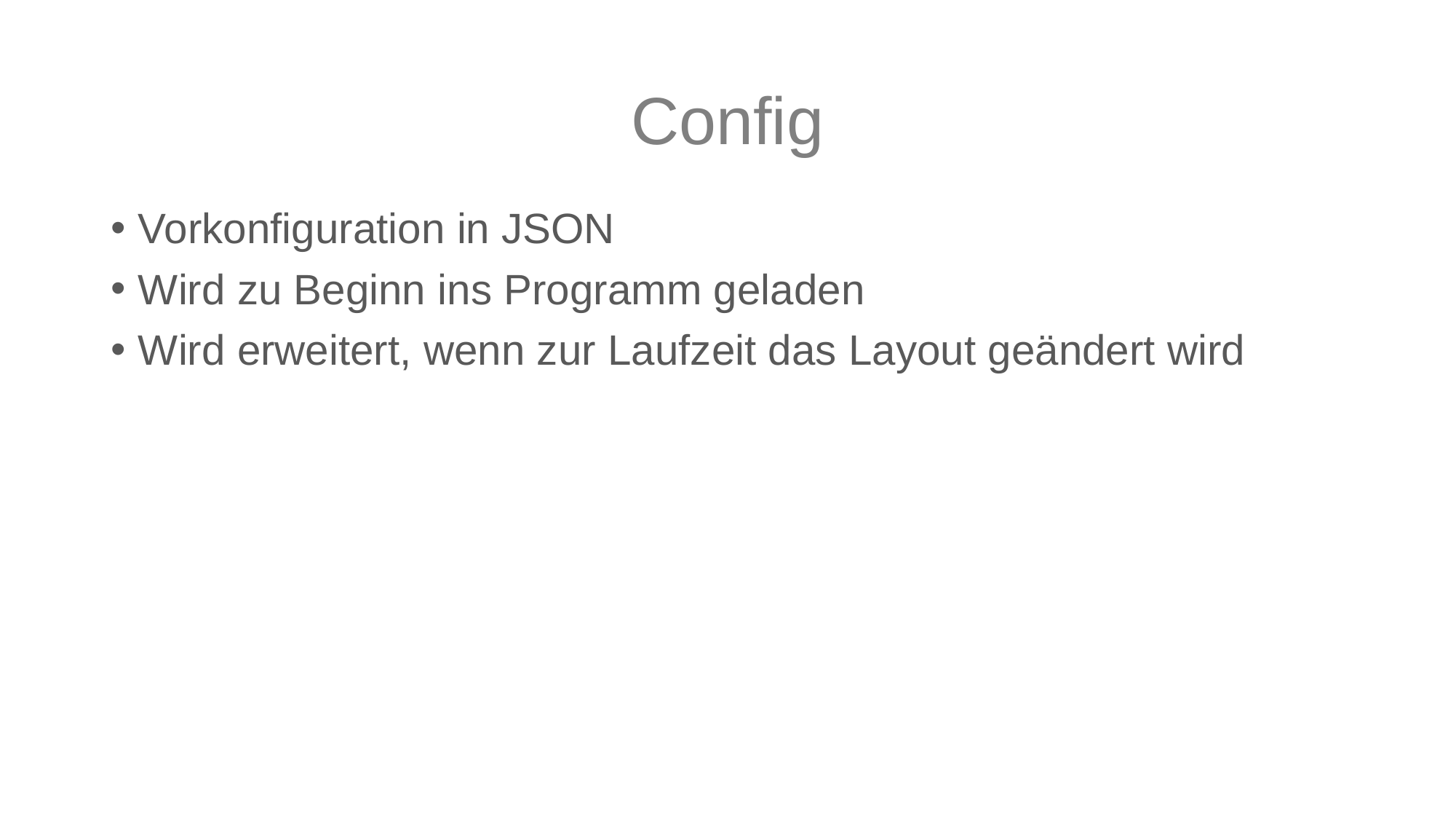

# Config
Vorkonfiguration in JSON
Wird zu Beginn ins Programm geladen
Wird erweitert, wenn zur Laufzeit das Layout geändert wird